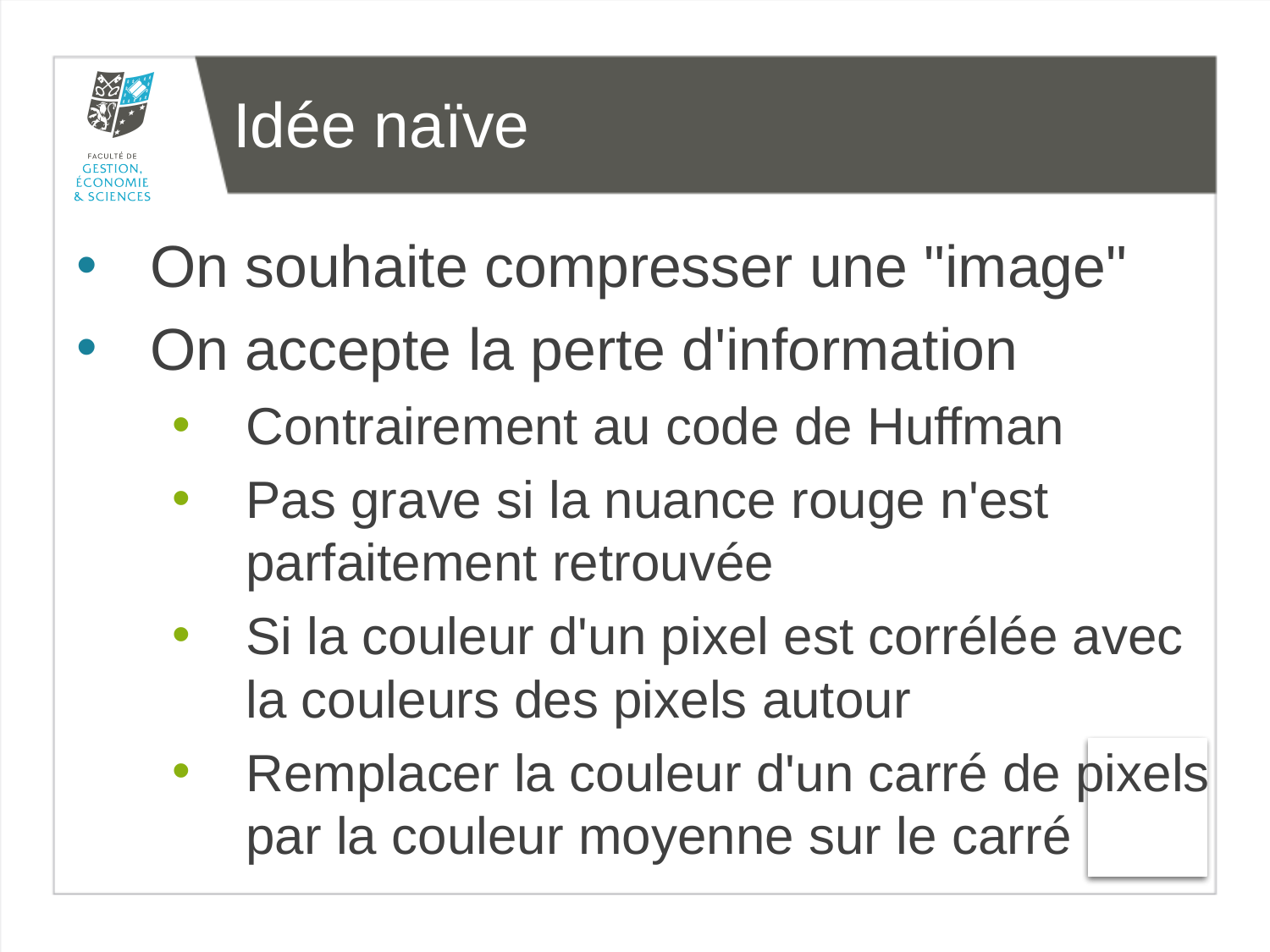

# Idée naïve
On souhaite compresser une "image"
On accepte la perte d'information
Contrairement au code de Huffman
Pas grave si la nuance rouge n'est parfaitement retrouvée
Si la couleur d'un pixel est corrélée avec la couleurs des pixels autour
Remplacer la couleur d'un carré de pixels par la couleur moyenne sur le carré